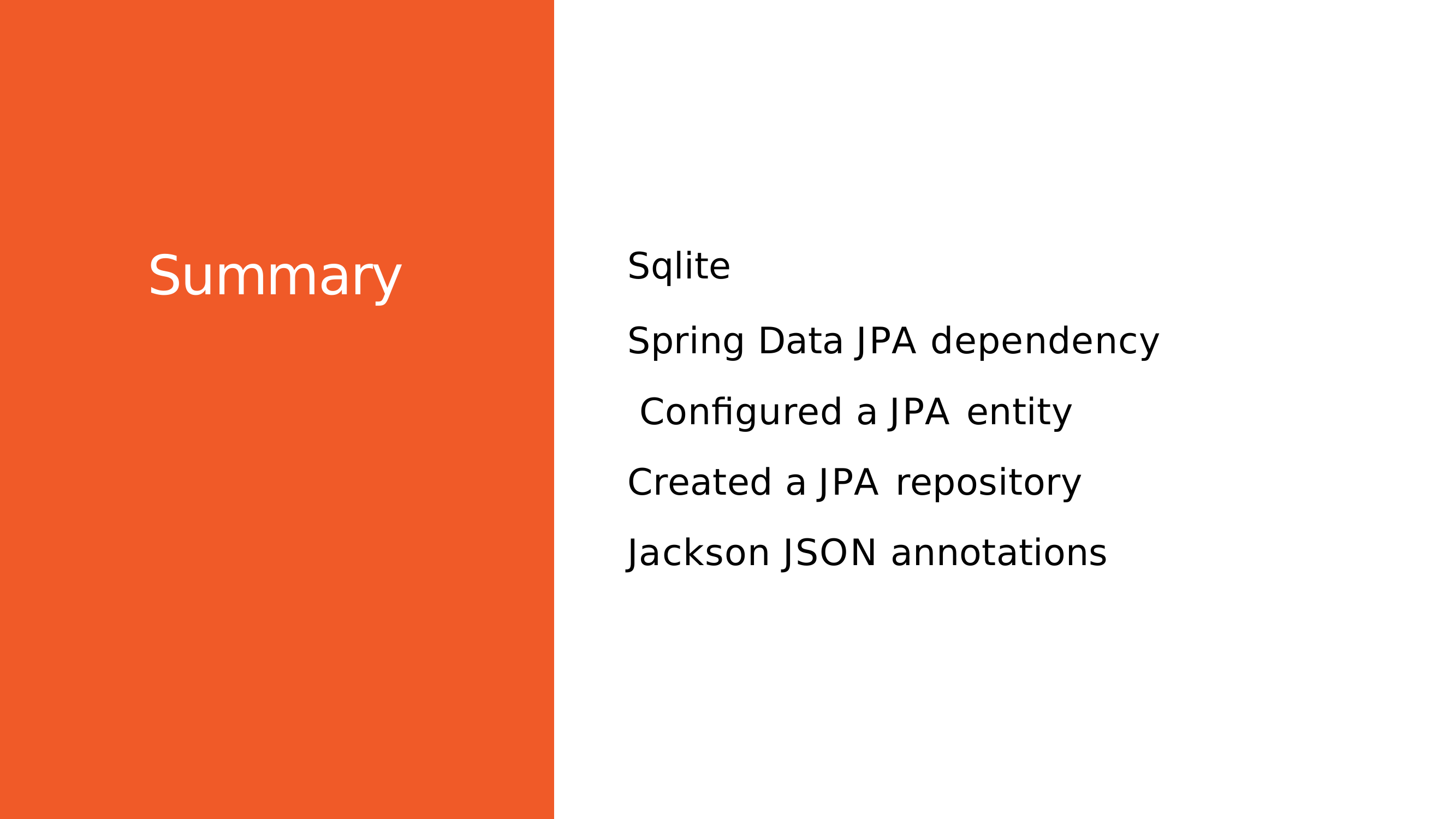

# Summary
Sqlite
Spring Data JPA dependency  Configured a JPA entity  Created a JPA repository  Jackson JSON annotations
3